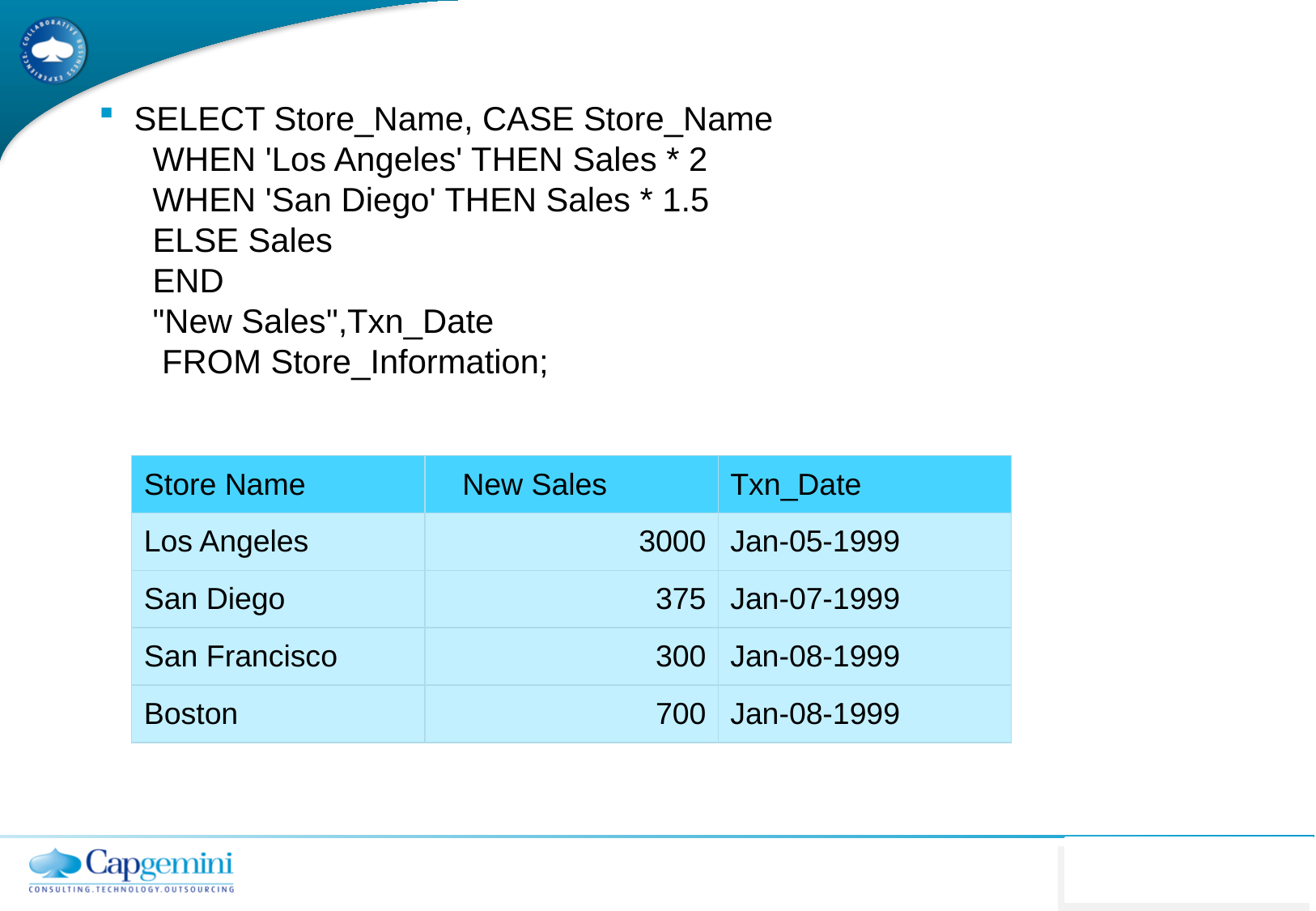

:

SELECT Store_Name, CASE Store_Name
  WHEN 'Los Angeles' THEN Sales * 2
  WHEN 'San Diego' THEN Sales * 1.5
  ELSE Sales
  END
  "New Sales",Txn_Date
   FROM Store_Information;

| Store Name | New Sales | Txn\_Date |
| --- | --- | --- |
| Los Angeles | 3000 | Jan-05-1999 |
| San Diego | 375 | Jan-07-1999 |
| San Francisco | 300 | Jan-08-1999 |
| Boston | 700 | Jan-08-1999 |

3